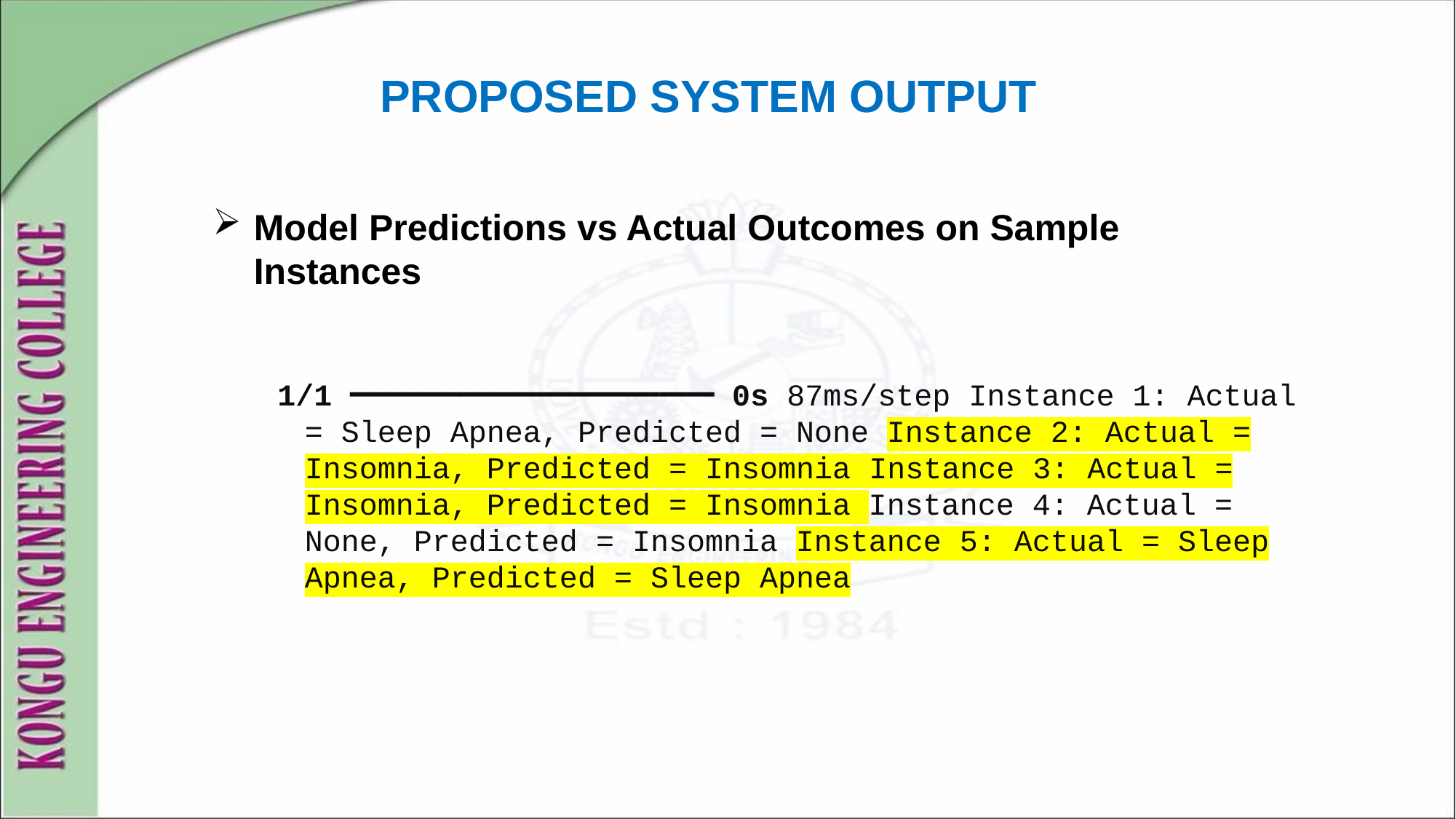

# PROPOSED SYSTEM OUTPUT
Model Predictions vs Actual Outcomes on Sample Instances
1/1 ━━━━━━━━━━━━━━━━━━━━ 0s 87ms/step Instance 1: Actual = Sleep Apnea, Predicted = None Instance 2: Actual = Insomnia, Predicted = Insomnia Instance 3: Actual = Insomnia, Predicted = Insomnia Instance 4: Actual = None, Predicted = Insomnia Instance 5: Actual = Sleep Apnea, Predicted = Sleep Apnea